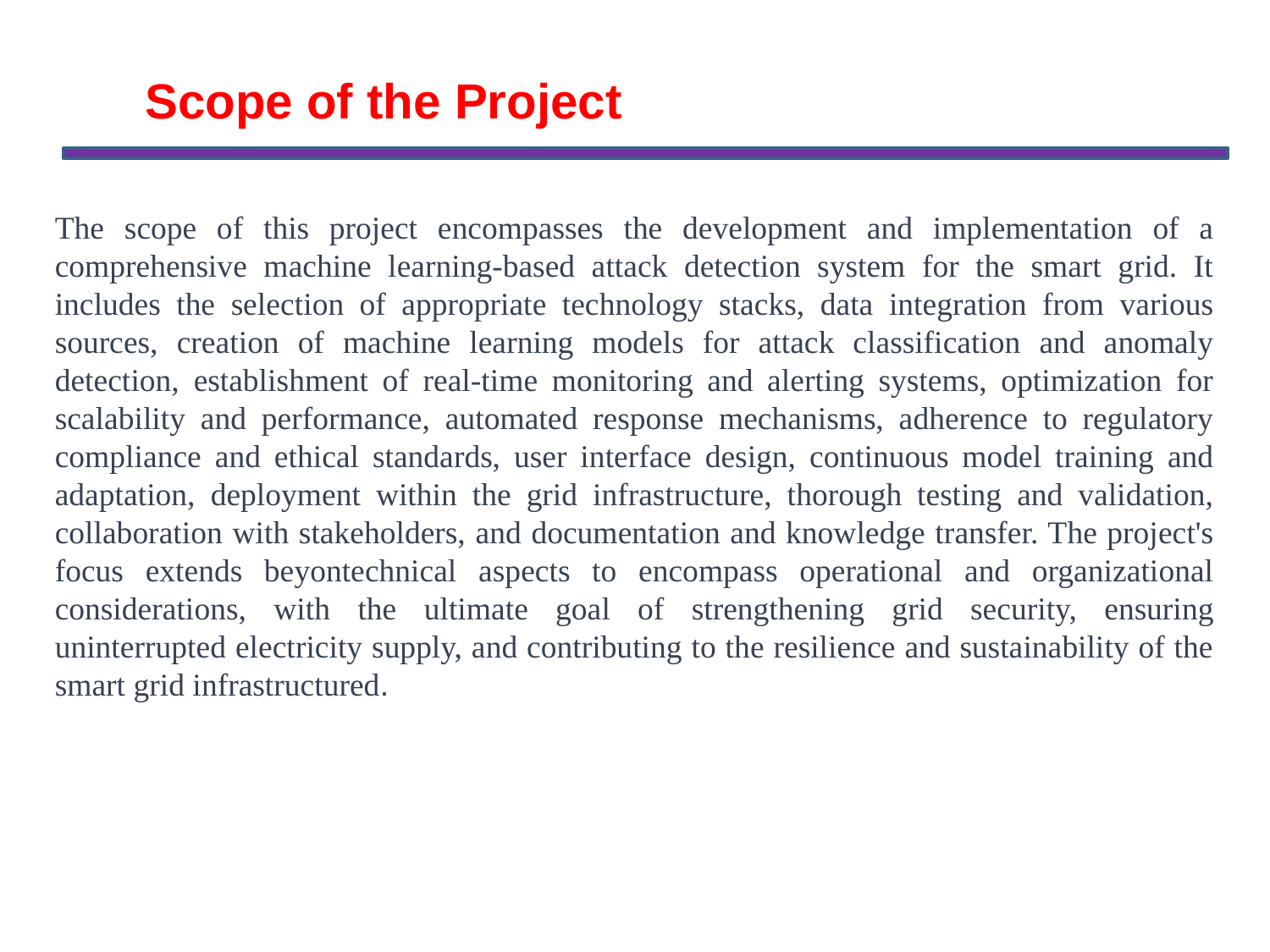

Scope of the Project

The scope of this project encompasses the development and implementation of a comprehensive machine learning-based attack detection system for the smart grid. It includes the selection of appropriate technology stacks, data integration from various sources, creation of machine learning models for attack classification and anomaly detection, establishment of real-time monitoring and alerting systems, optimization for scalability and performance, automated response mechanisms, adherence to regulatory compliance and ethical standards, user interface design, continuous model training and adaptation, deployment within the grid infrastructure, thorough testing and validation, collaboration with stakeholders, and documentation and knowledge transfer. The project's focus extends beyontechnical aspects to encompass operational and organizational considerations, with the ultimate goal of strengthening grid security, ensuring uninterrupted electricity supply, and contributing to the resilience and sustainability of the smart grid infrastructured.